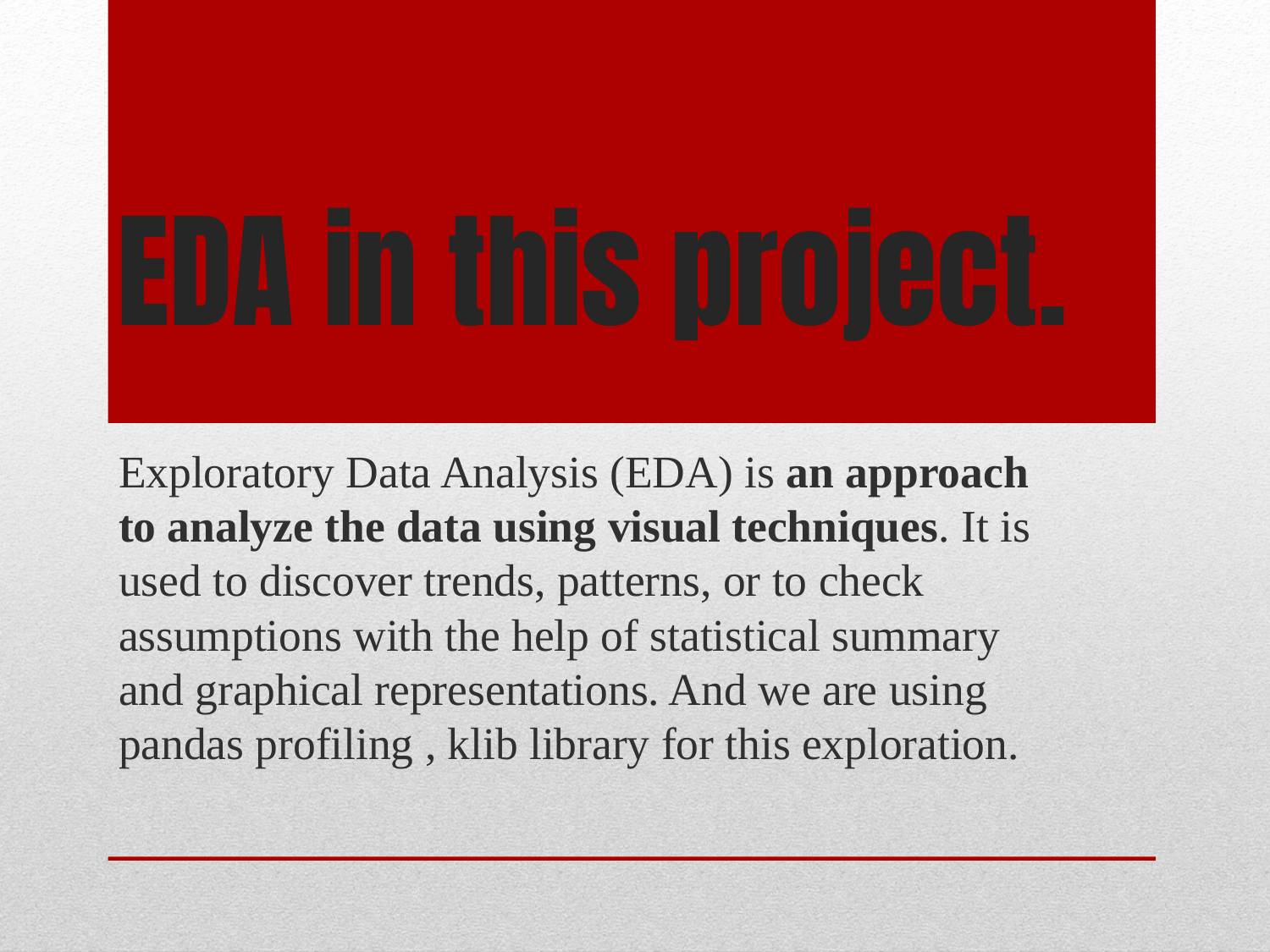

# EDA in this project.
Exploratory Data Analysis (EDA) is an approach to analyze the data using visual techniques. It is used to discover trends, patterns, or to check assumptions with the help of statistical summary and graphical representations. And we are using pandas profiling , klib library for this exploration.